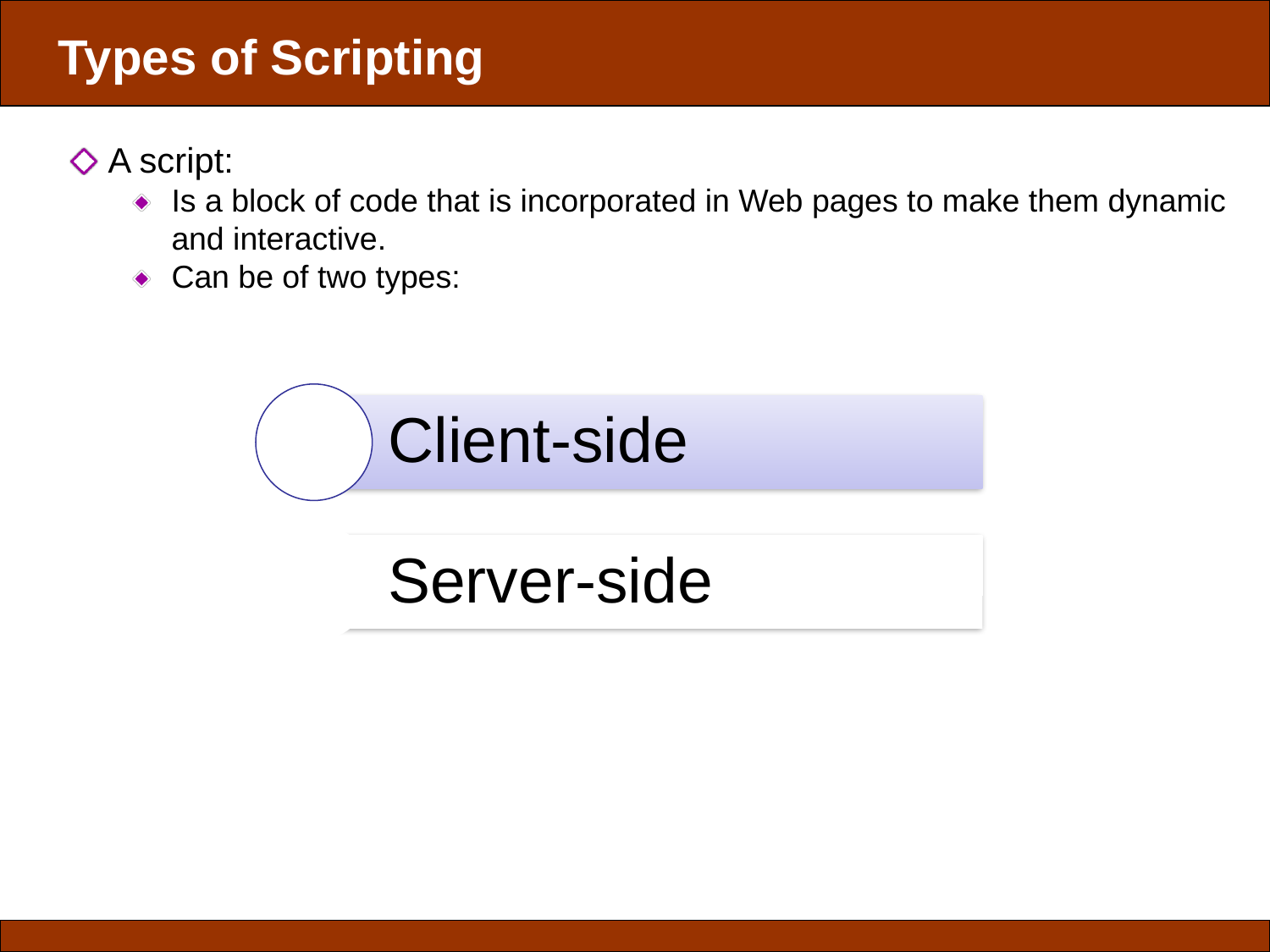

Types of Scripting
A script:
Is a block of code that is incorporated in Web pages to make them dynamic
and interactive.
Can be of two types:

Client-side
Server-side
Slide ‹#› of 33